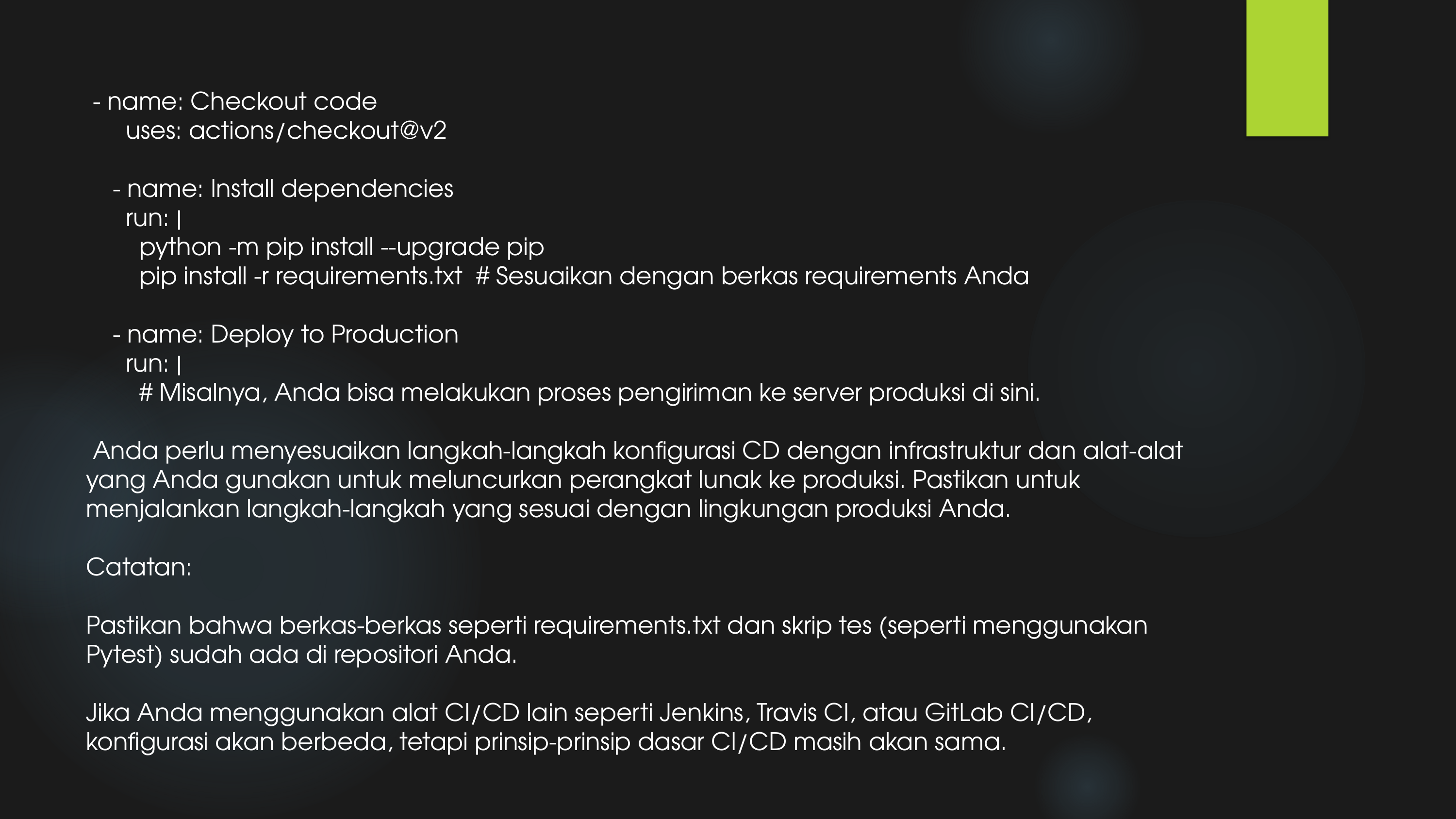

- name: Checkout code
      uses: actions/checkout@v2

    - name: Install dependencies
      run: |
        python -m pip install --upgrade pip
        pip install -r requirements.txt  # Sesuaikan dengan berkas requirements Anda

    - name: Deploy to Production
      run: |
        # Misalnya, Anda bisa melakukan proses pengiriman ke server produksi di sini.

 Anda perlu menyesuaikan langkah-langkah konfigurasi CD dengan infrastruktur dan alat-alat yang Anda gunakan untuk meluncurkan perangkat lunak ke produksi. Pastikan untuk menjalankan langkah-langkah yang sesuai dengan lingkungan produksi Anda.

Catatan:

Pastikan bahwa berkas-berkas seperti requirements.txt dan skrip tes (seperti menggunakan Pytest) sudah ada di repositori Anda.

Jika Anda menggunakan alat CI/CD lain seperti Jenkins, Travis CI, atau GitLab CI/CD, konfigurasi akan berbeda, tetapi prinsip-prinsip dasar CI/CD masih akan sama.